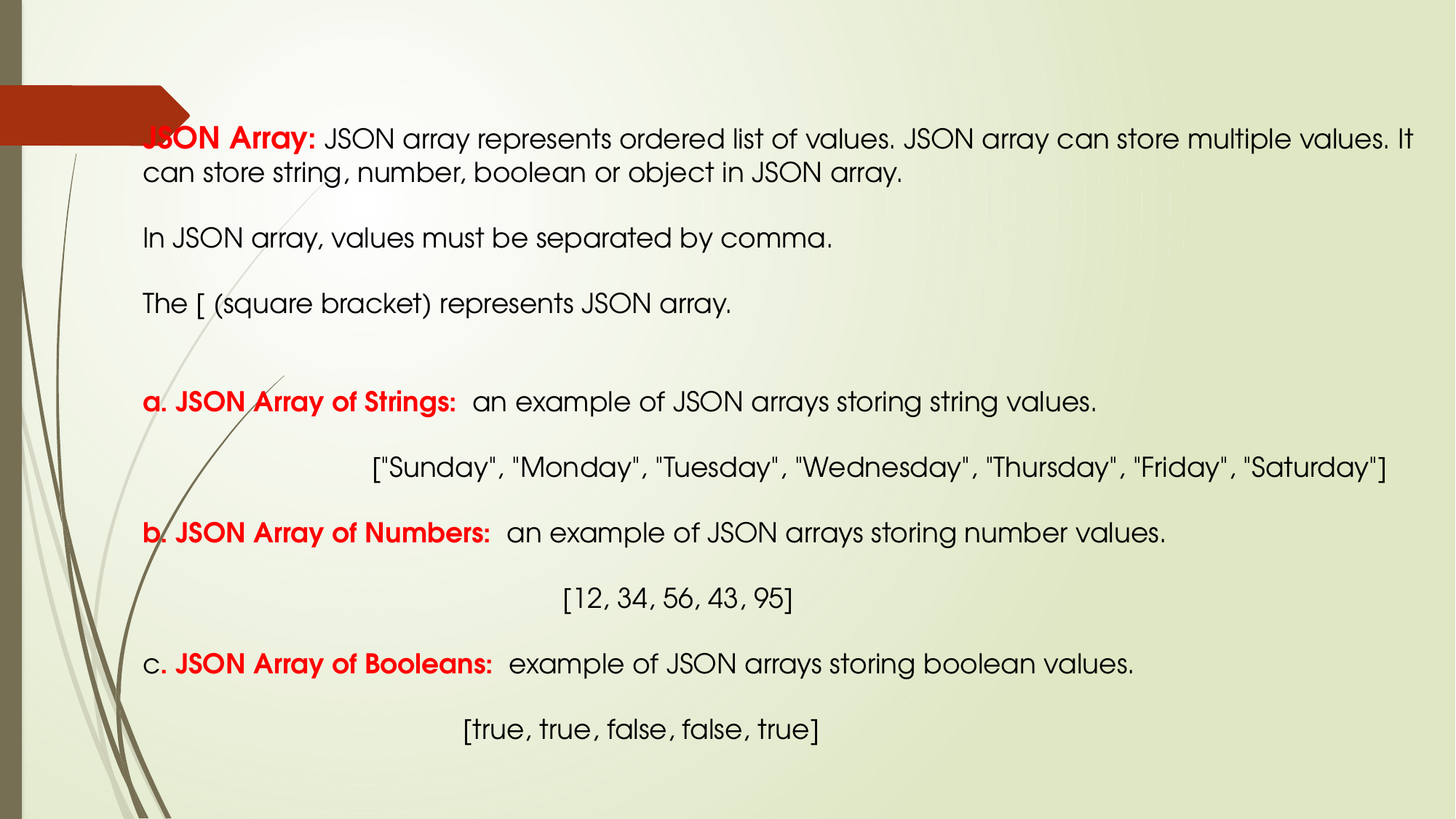

JSON Array: JSON array represents ordered list of values. JSON array can store multiple values. It can store string, number, boolean or object in JSON array.

In JSON array, values must be separated by comma.

The [ (square bracket) represents JSON array.

a. JSON Array of Strings:  an example of JSON arrays storing string values.

                              ["Sunday", "Monday", "Tuesday", "Wednesday", "Thursday", "Friday", "Saturday"]

b. JSON Array of Numbers:  an example of JSON arrays storing number values.

                                                       [12, 34, 56, 43, 95]

c. JSON Array of Booleans:  example of JSON arrays storing boolean values.

                                          [true, true, false, false, true]